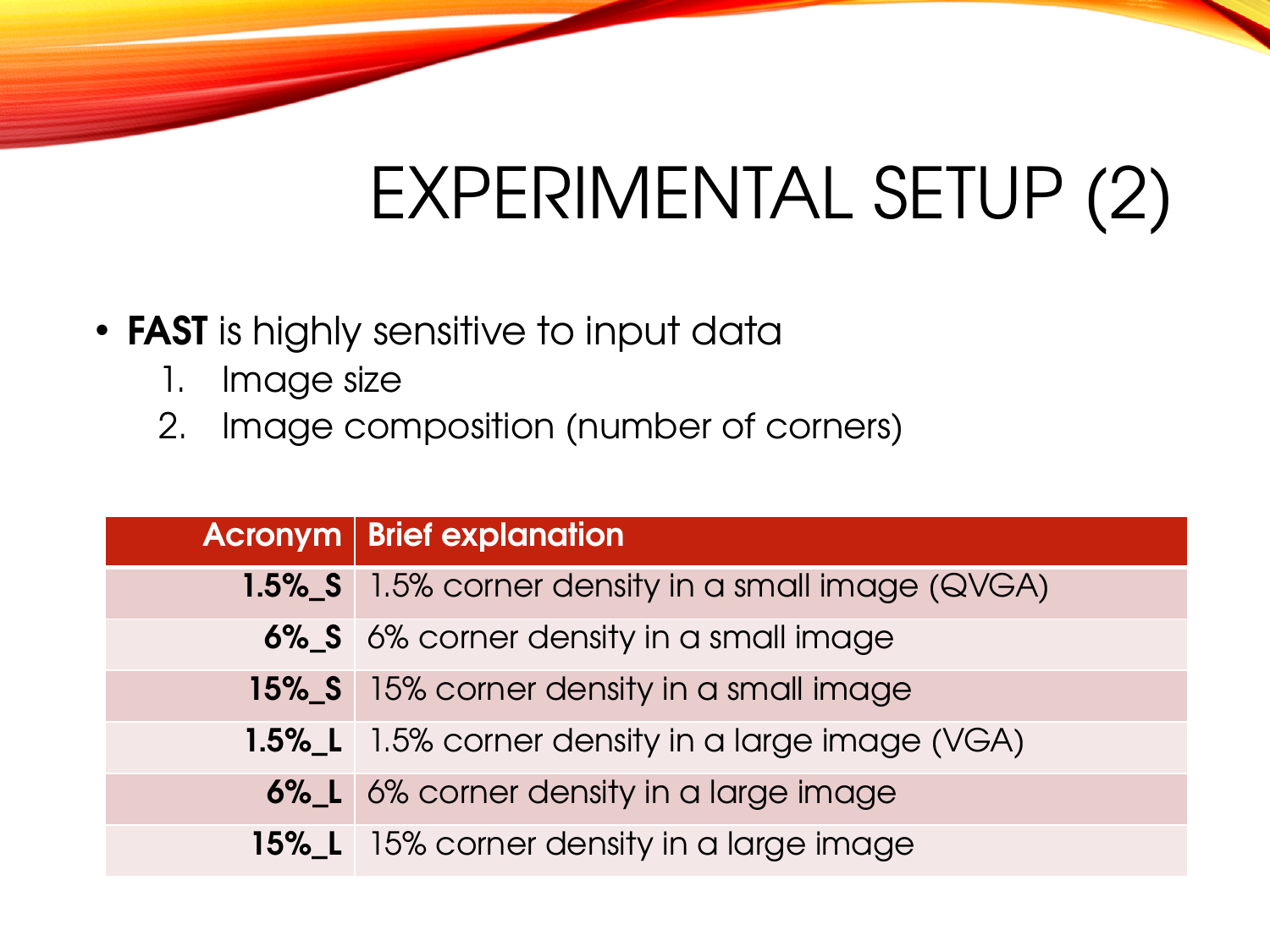

# Experimental Setup (2)
FAST is highly sensitive to input data
Image size
Image composition (number of corners)

| Acronym | Brief explanation |
| --- | --- |
| 1.5%\_S | 1.5% corner density in a small image (QVGA) |
| 6%\_S | 6% corner density in a small image |
| 15%\_S | 15% corner density in a small image |
| 1.5%\_L | 1.5% corner density in a large image (VGA) |
| 6%\_L | 6% corner density in a large image |
| 15%\_L | 15% corner density in a large image |